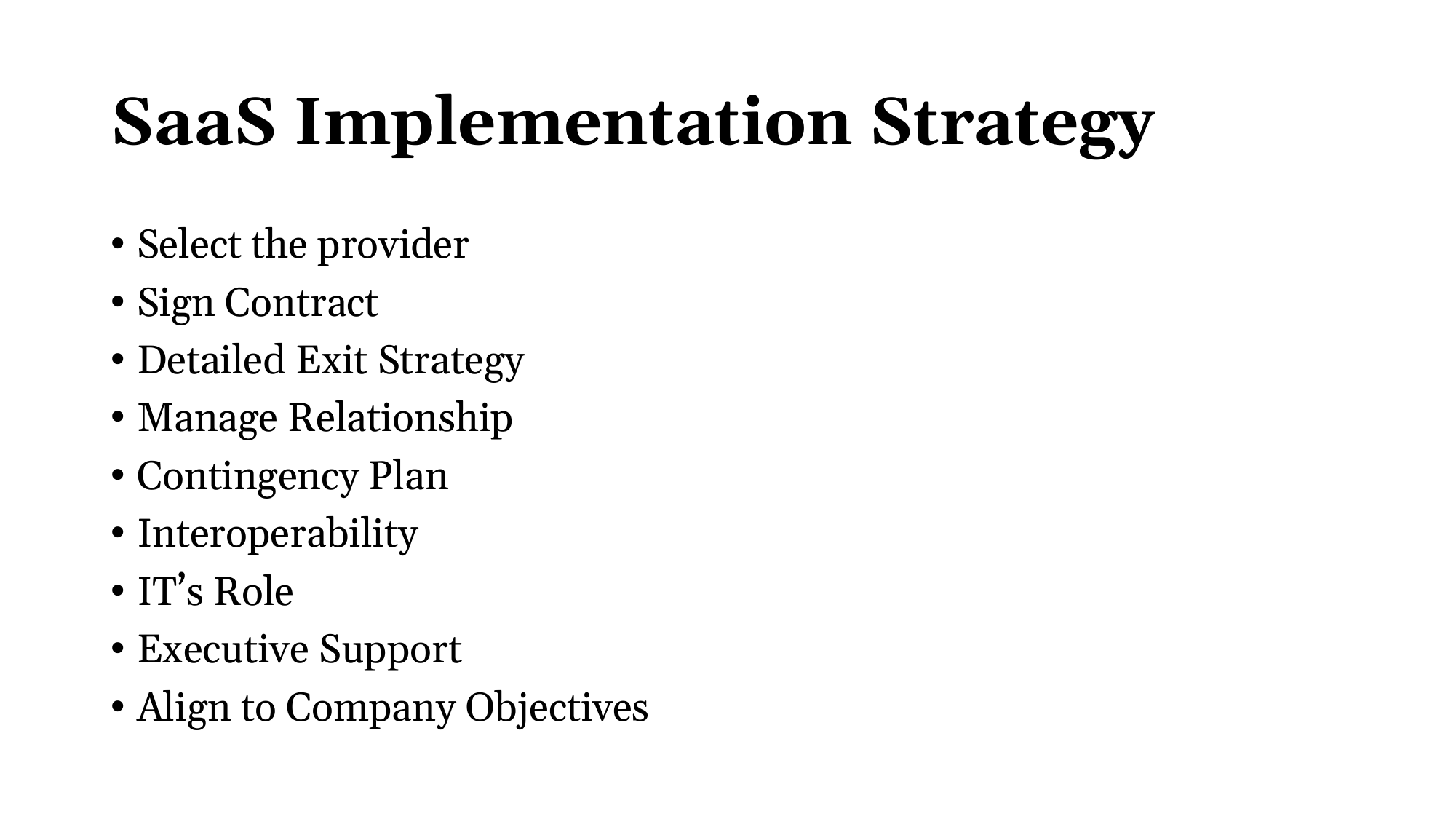

# SaaS Implementation Strategy
Select the provider
Sign Contract
Detailed Exit Strategy
Manage Relationship
Contingency Plan
Interoperability
IT’s Role
Executive Support
Align to Company Objectives